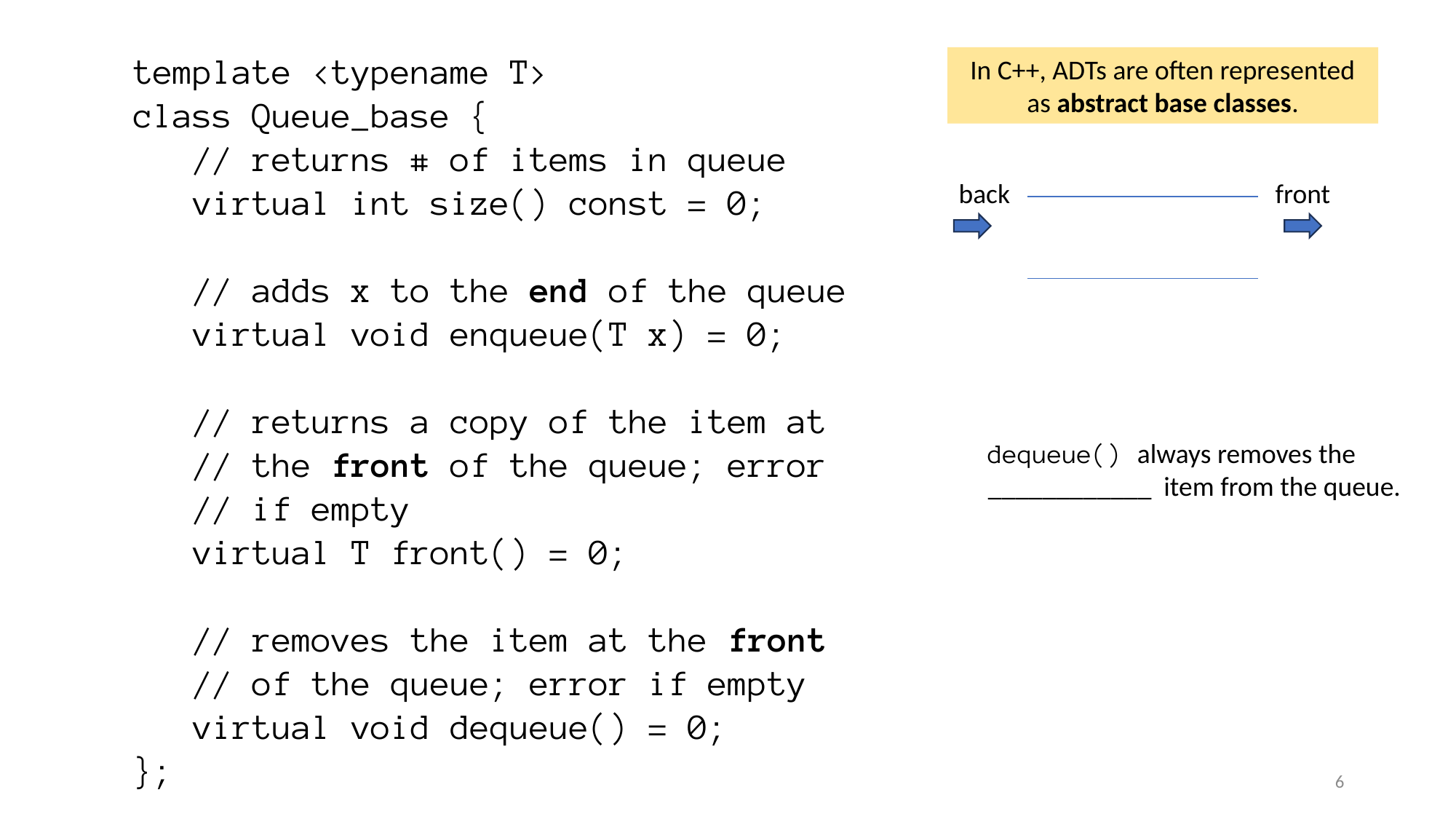

template <typename T>
class Queue_base {
   // returns # of items in queue
   virtual int size() const = 0;
   // adds x to the end of the queue
   virtual void enqueue(T x) = 0;
   // returns a copy of the item at
   // the front of the queue; error
   // if empty
   virtual T front() = 0;

   // removes the item at the front
   // of the queue; error if empty
   virtual void dequeue() = 0;
};
In C++, ADTs are often represented as abstract base classes.
back
front

dequeue() always removes the
____________  item from the queue.
6